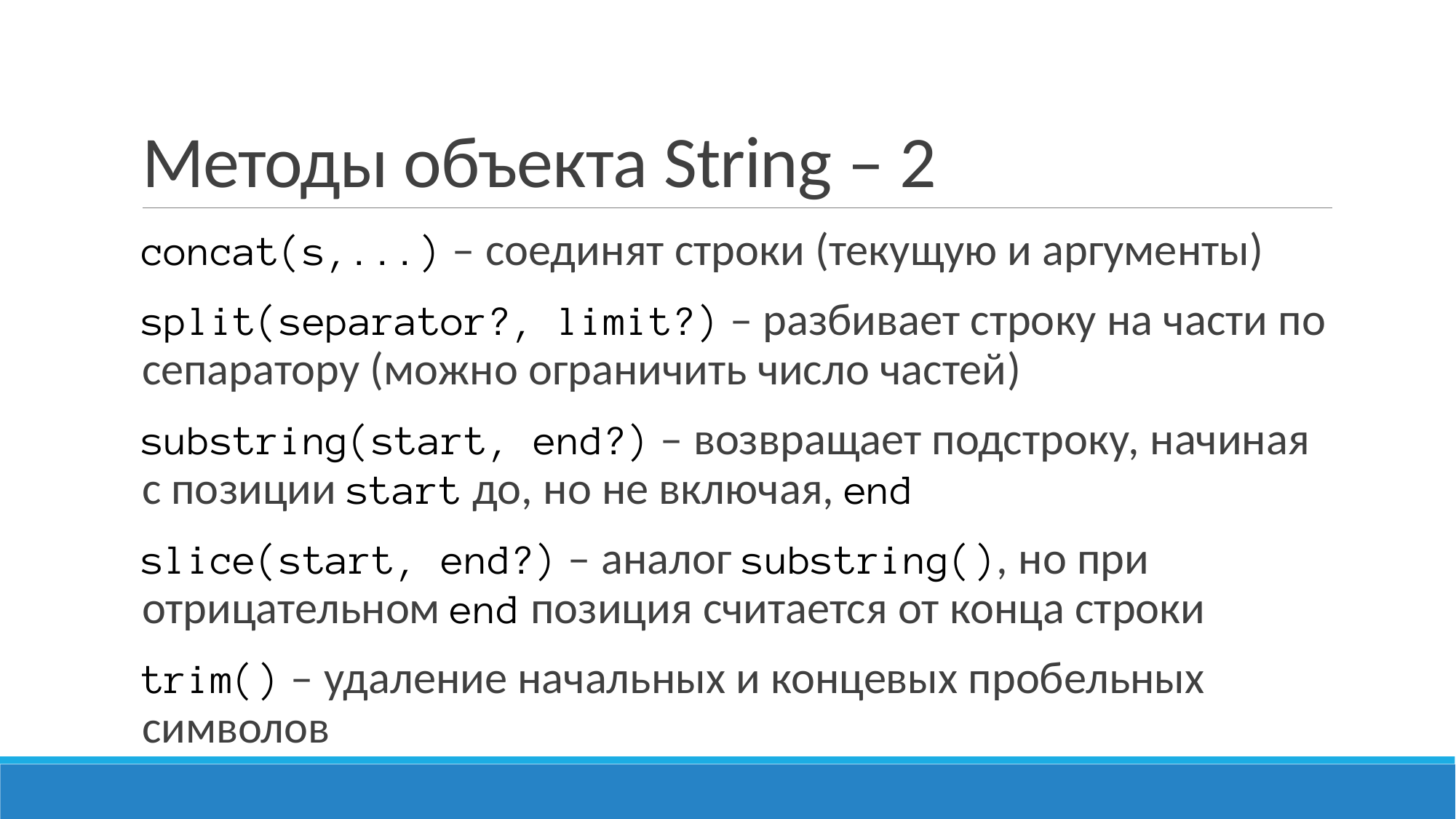

# Методы объекта String – 2
concat(s,...) – соединят строки (текущую и аргументы)
split(separator?, limit?) – разбивает строку на части по сепаратору (можно ограничить число частей)
substring(start, end?) – возвращает подстроку, начиная с позиции start до, но не включая, end
slice(start, end?) – аналог substring(), но при отрицательном end позиция считается от конца строки
trim() – удаление начальных и концевых пробельных символов